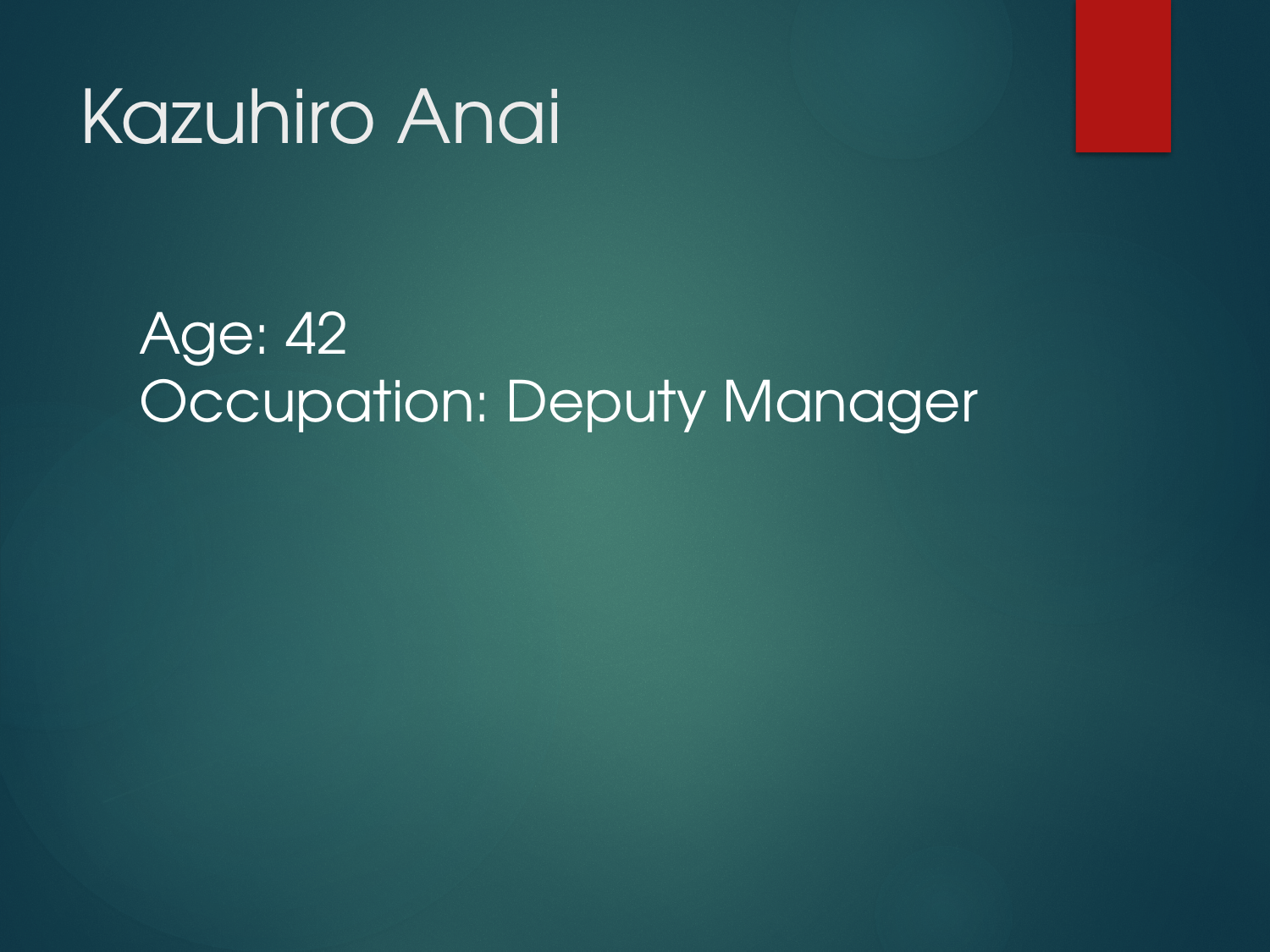

# Kazuhiro Anai

Age: 42
Occupation: Deputy Manager